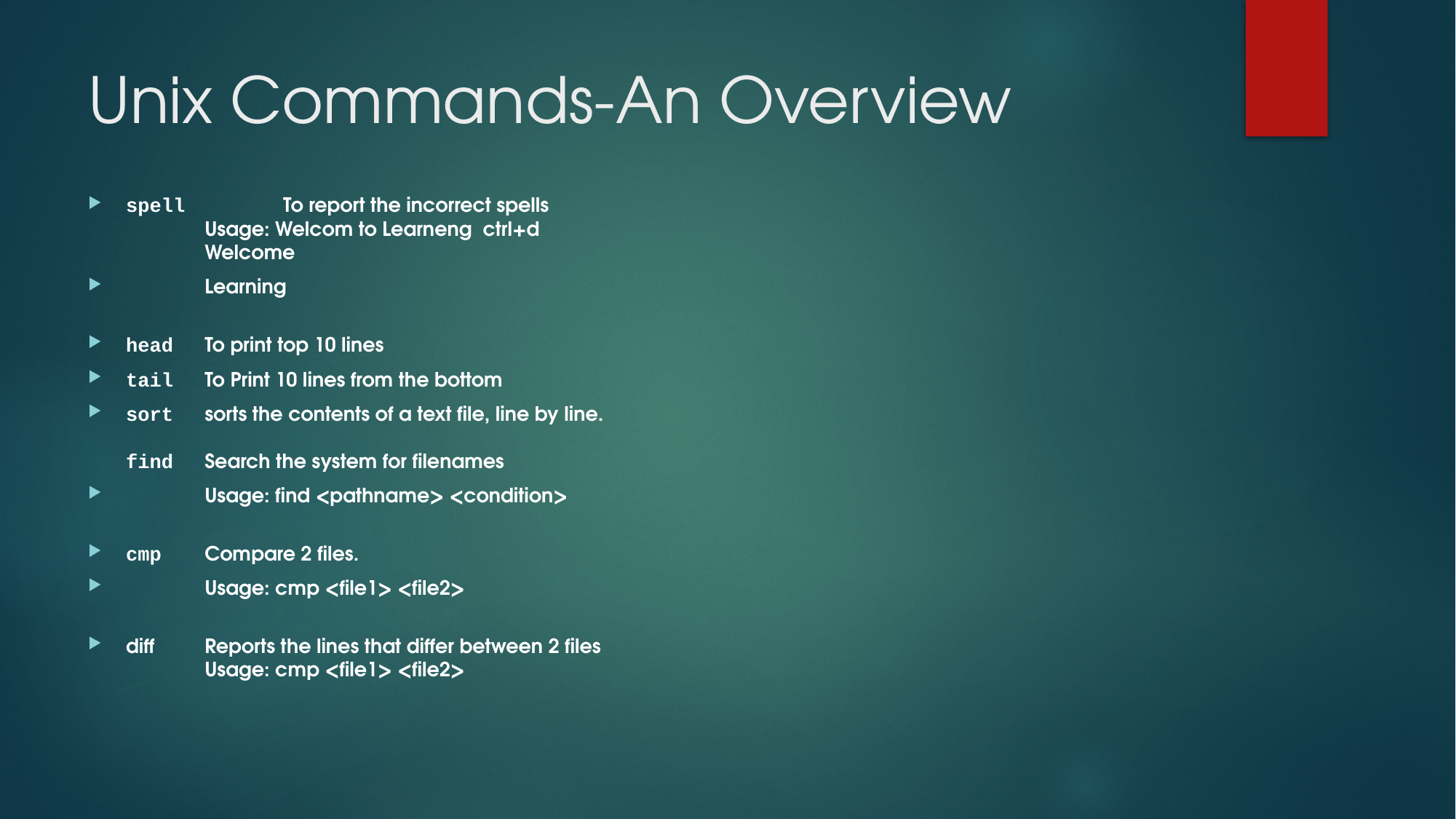

# Unix Commands-An Overview
spell     	To report the incorrect spells
			Usage: Welcom to Learneng  ctrl+d
				Welcome
				Learning
head		To print top 10 lines
tail		To Print 10 lines from the bottom
sort		sorts the contents of a text file, line by line.
find		Search the system for filenames
			Usage: find <pathname> <condition>
cmp		Compare 2 files.
			Usage: cmp <file1> <file2>
diff		Reports the lines that differ between 2 files
			Usage: cmp <file1> <file2>